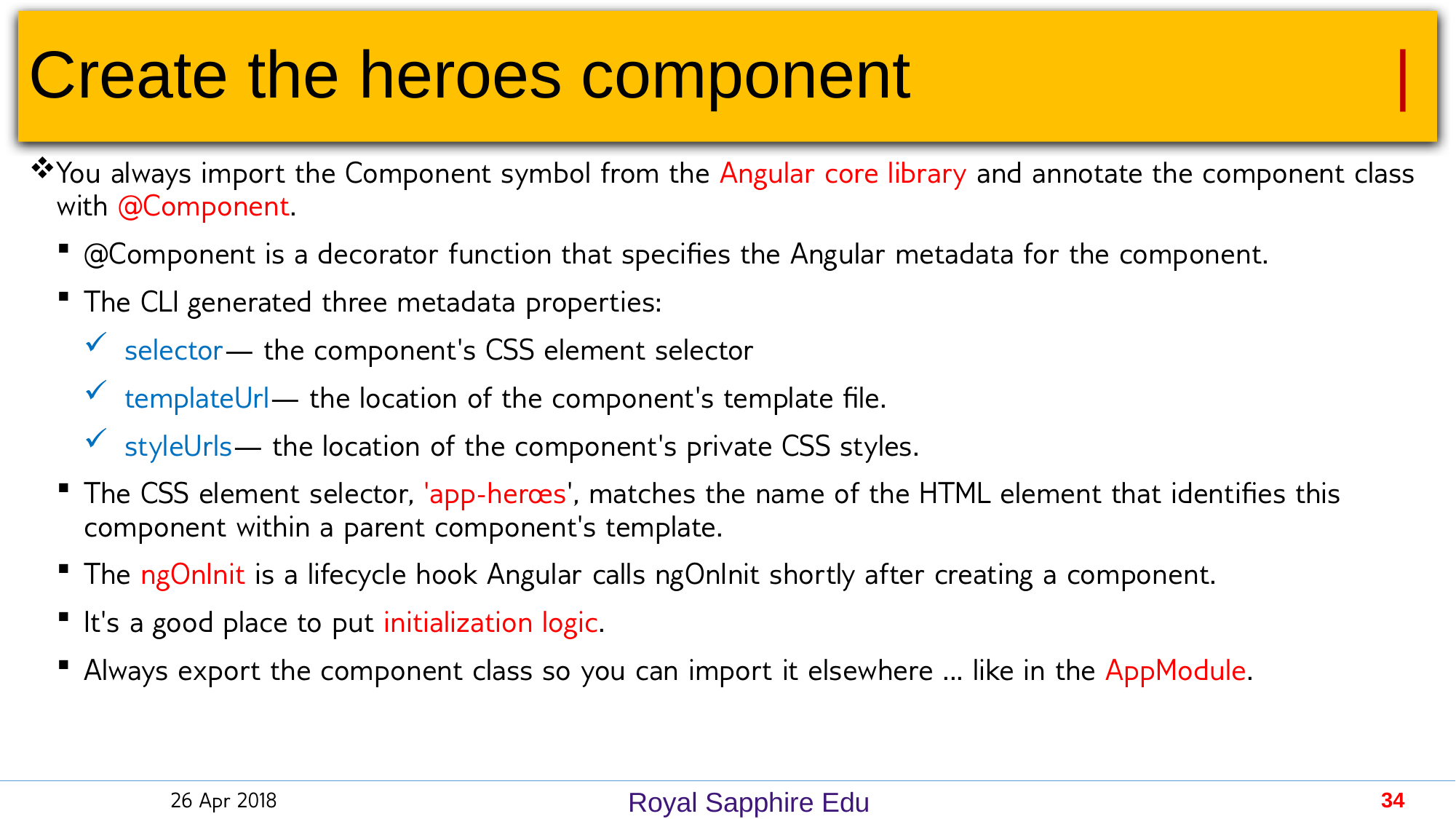

# Create the heroes component				   |
You always import the Component symbol from the Angular core library and annotate the component class with @Component.
@Component is a decorator function that specifies the Angular metadata for the component.
The CLI generated three metadata properties:
selector— the component's CSS element selector
templateUrl— the location of the component's template file.
styleUrls— the location of the component's private CSS styles.
The CSS element selector, 'app-heroes', matches the name of the HTML element that identifies this component within a parent component's template.
The ngOnInit is a lifecycle hook Angular calls ngOnInit shortly after creating a component.
It's a good place to put initialization logic.
Always export the component class so you can import it elsewhere ... like in the AppModule.
26 Apr 2018
34